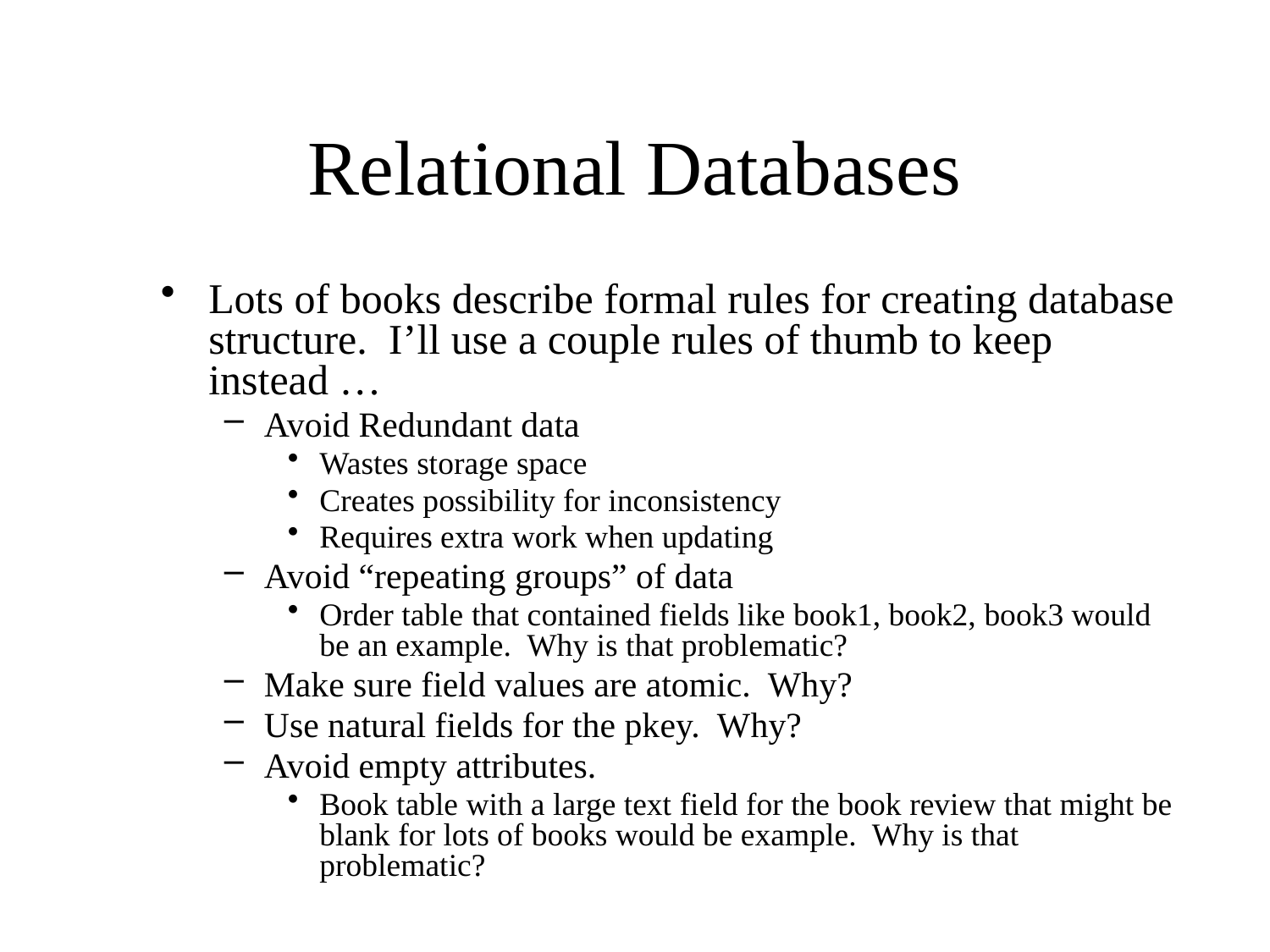

# Relational Databases
Lots of books describe formal rules for creating database structure.  I’ll use a couple rules of thumb to keep instead …
Avoid Redundant data
Wastes storage space
Creates possibility for inconsistency
Requires extra work when updating
Avoid “repeating groups” of data
Order table that contained fields like book1, book2, book3 would be an example.  Why is that problematic?
Make sure field values are atomic.  Why?
Use natural fields for the pkey.  Why?
Avoid empty attributes.
Book table with a large text field for the book review that might be blank for lots of books would be example.  Why is that problematic?